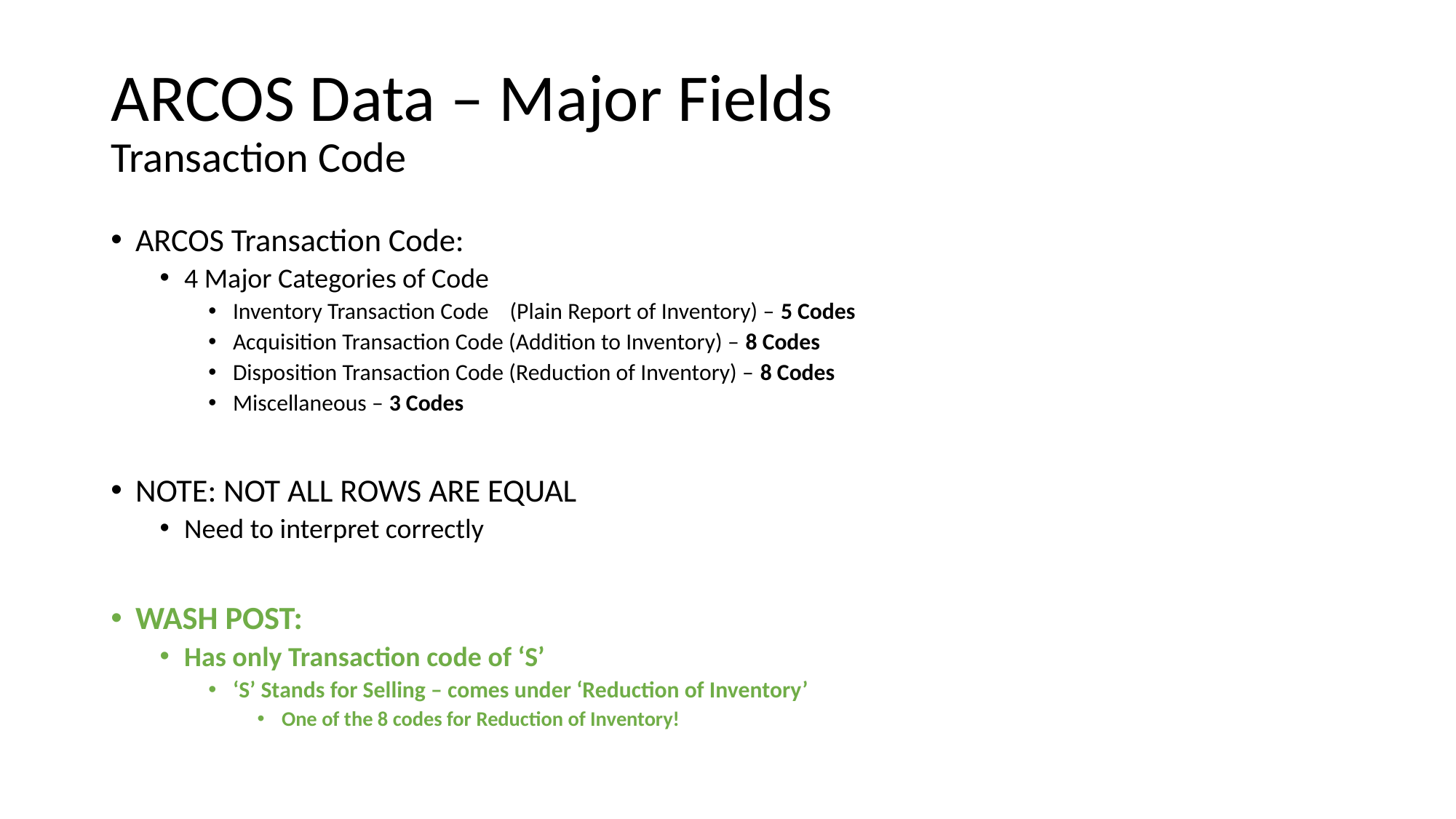

# ARCOS Data – Major Fields Transaction Code
ARCOS Transaction Code:
4 Major Categories of Code
Inventory Transaction Code    (Plain Report of Inventory) – 5 Codes
Acquisition Transaction Code (Addition to Inventory) – 8 Codes
Disposition Transaction Code (Reduction of Inventory) – 8 Codes
Miscellaneous – 3 Codes

NOTE: NOT ALL ROWS ARE EQUAL
Need to interpret correctly

WASH POST:
Has only Transaction code of ‘S’
‘S’ Stands for Selling – comes under ‘Reduction of Inventory’
One of the 8 codes for Reduction of Inventory!